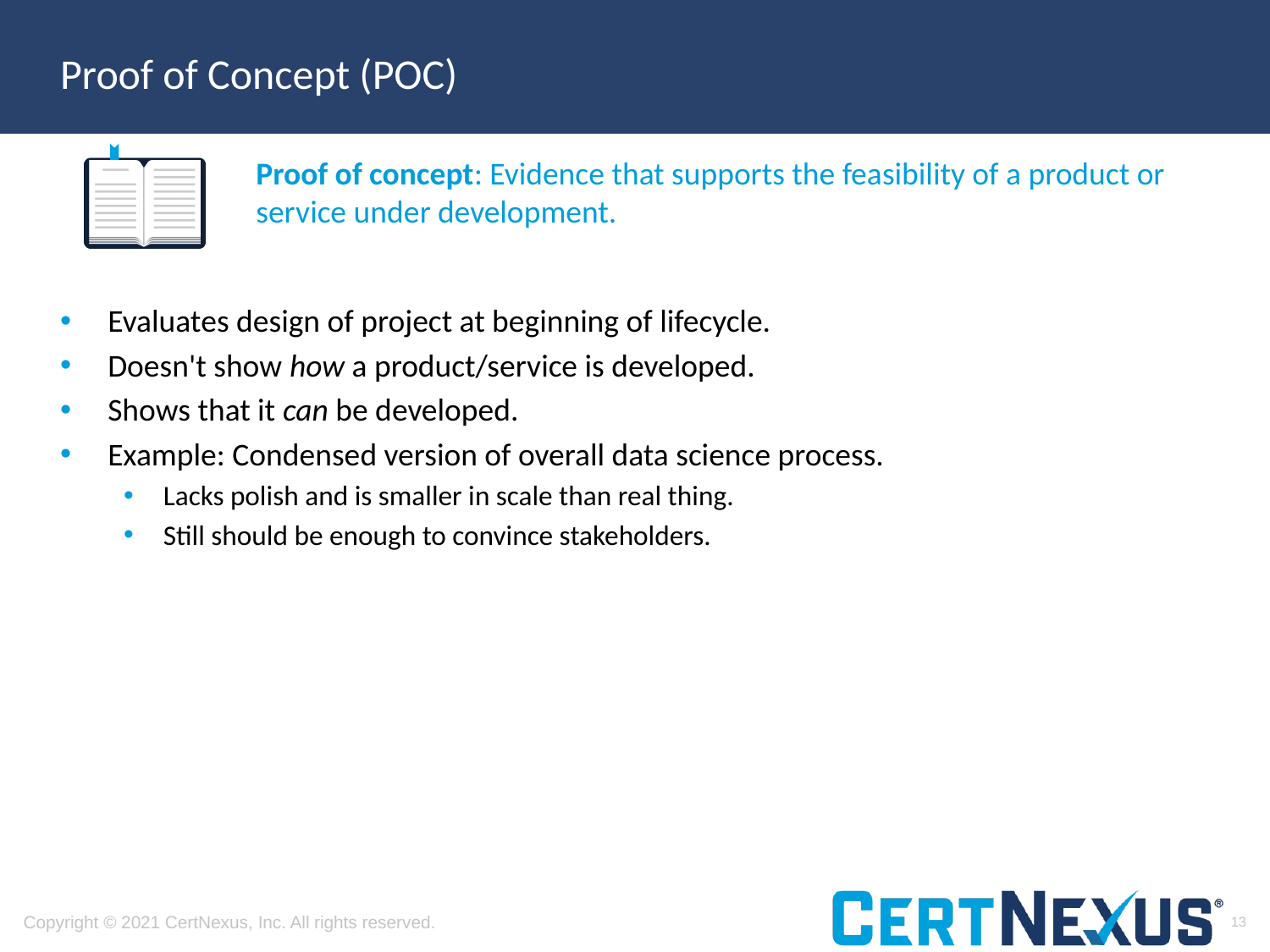

# Proof of Concept (POC)
Proof of concept: Evidence that supports the feasibility of a product or service under development.
Evaluates design of project at beginning of lifecycle.
Doesn't show how a product/service is developed.
Shows that it can be developed.
Example: Condensed version of overall data science process.
Lacks polish and is smaller in scale than real thing.
Still should be enough to convince stakeholders.

13